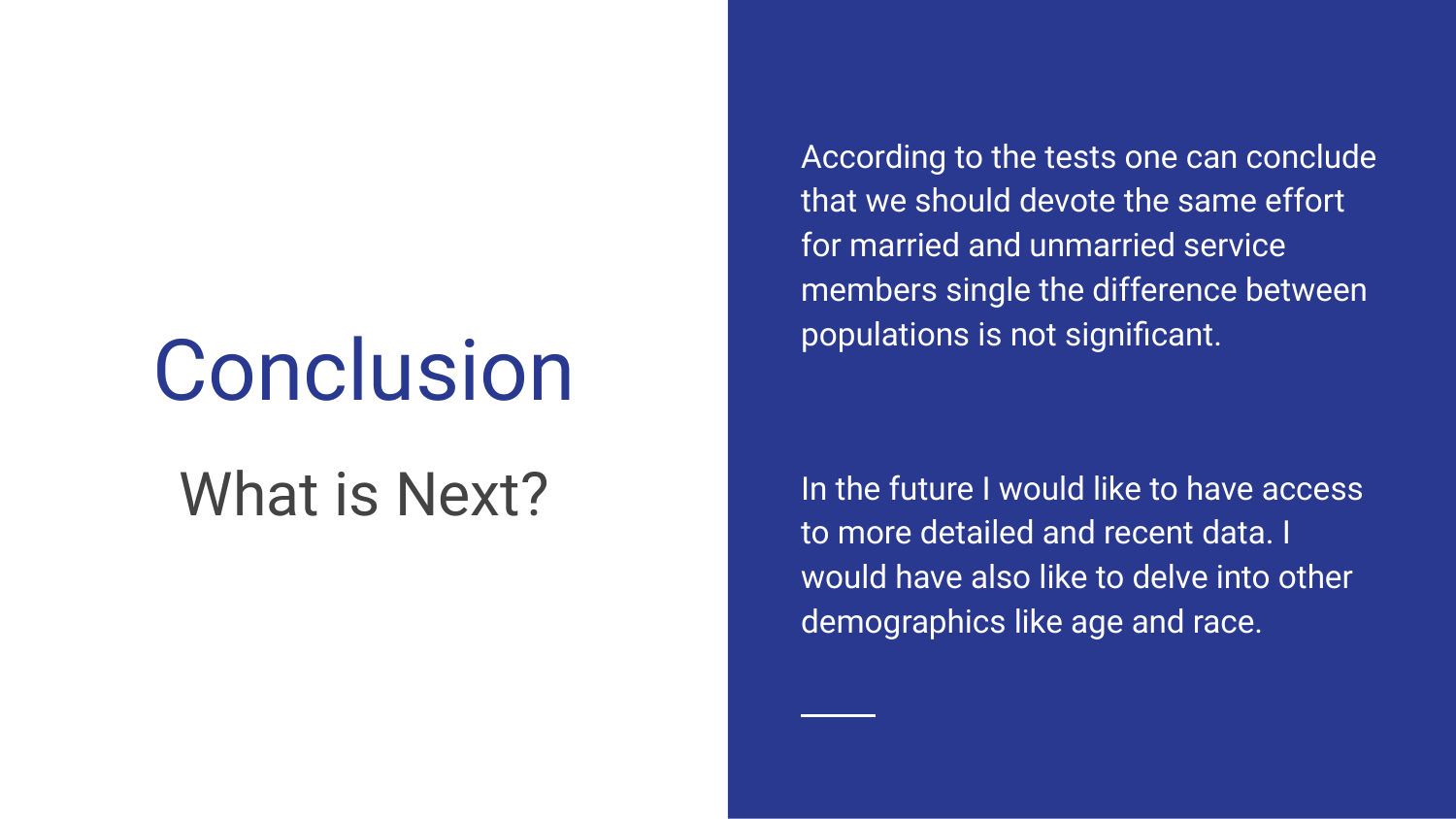

According to the tests one can conclude that we should devote the same effort for married and unmarried service members single the difference between populations is not significant.

In the future I would like to have access to more detailed and recent data. I would have also like to delve into other demographics like age and race.
# Conclusion
What is Next?